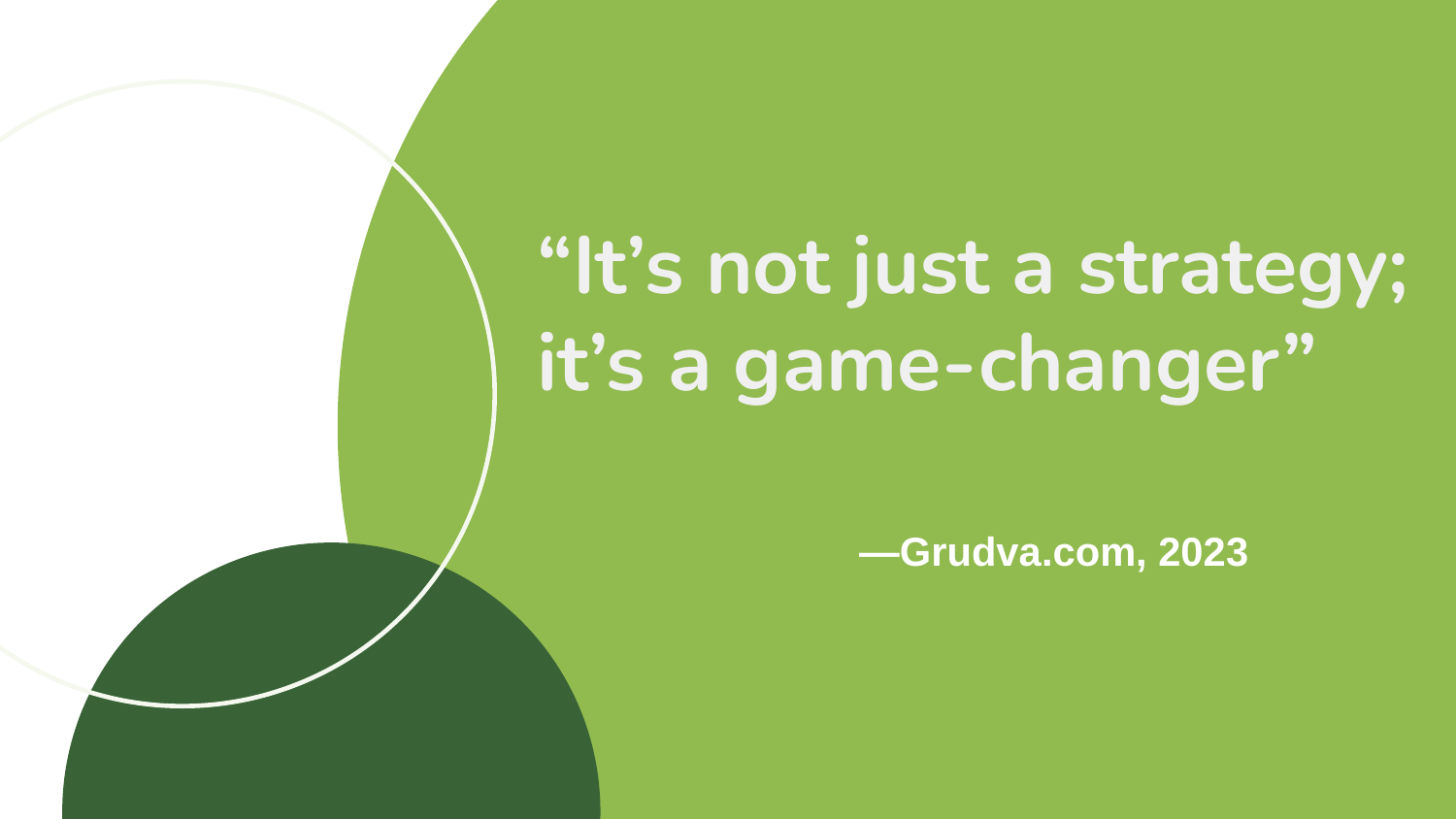

“It’s not just a strategy;
it’s a game-changer”
# —Grudva.com, 2023